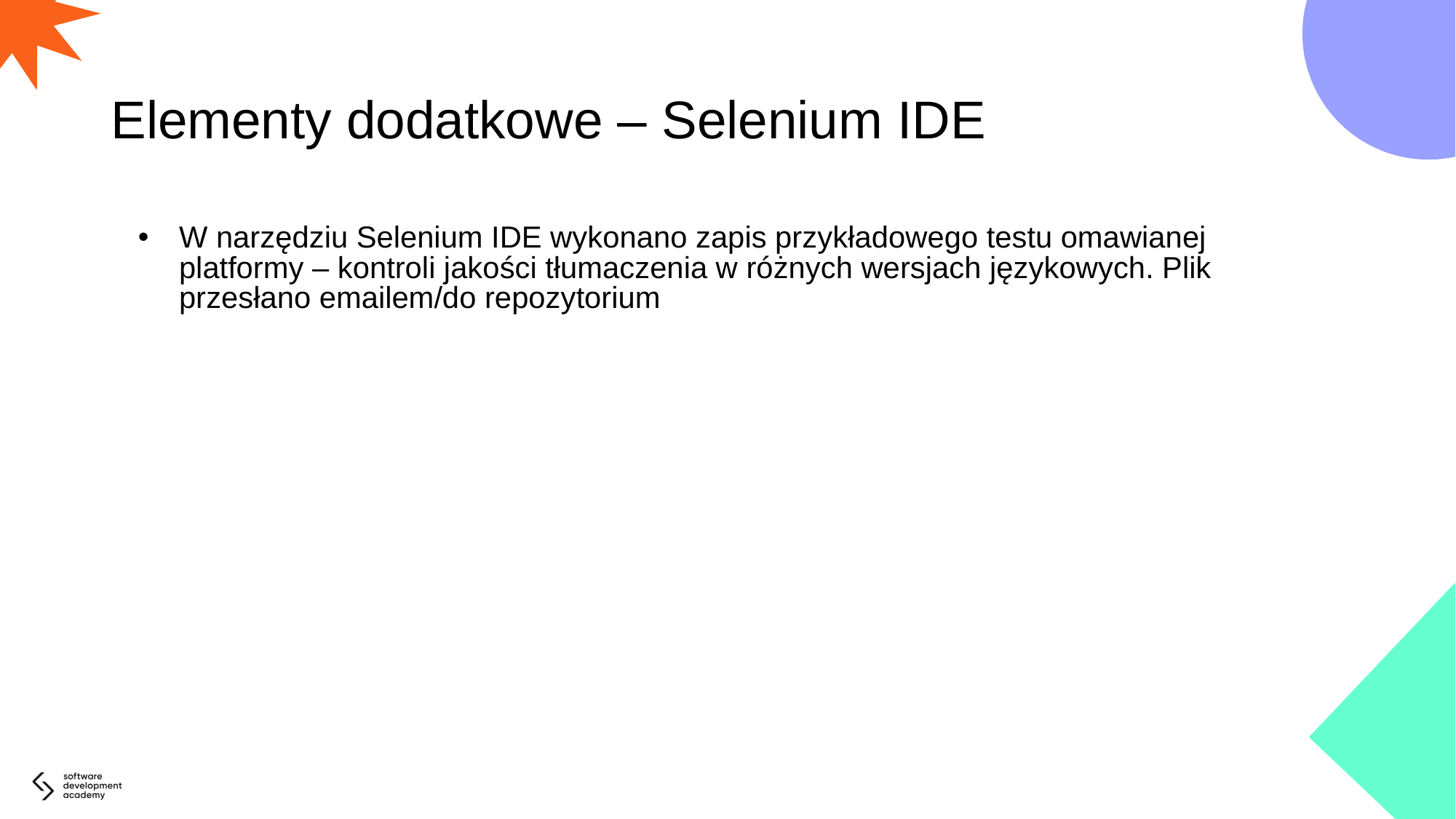

# Elementy dodatkowe – Selenium IDE
W narzędziu Selenium IDE wykonano zapis przykładowego testu omawianej platformy – kontroli jakości tłumaczenia w różnych wersjach językowych. Plik przesłano emailem/do repozytorium